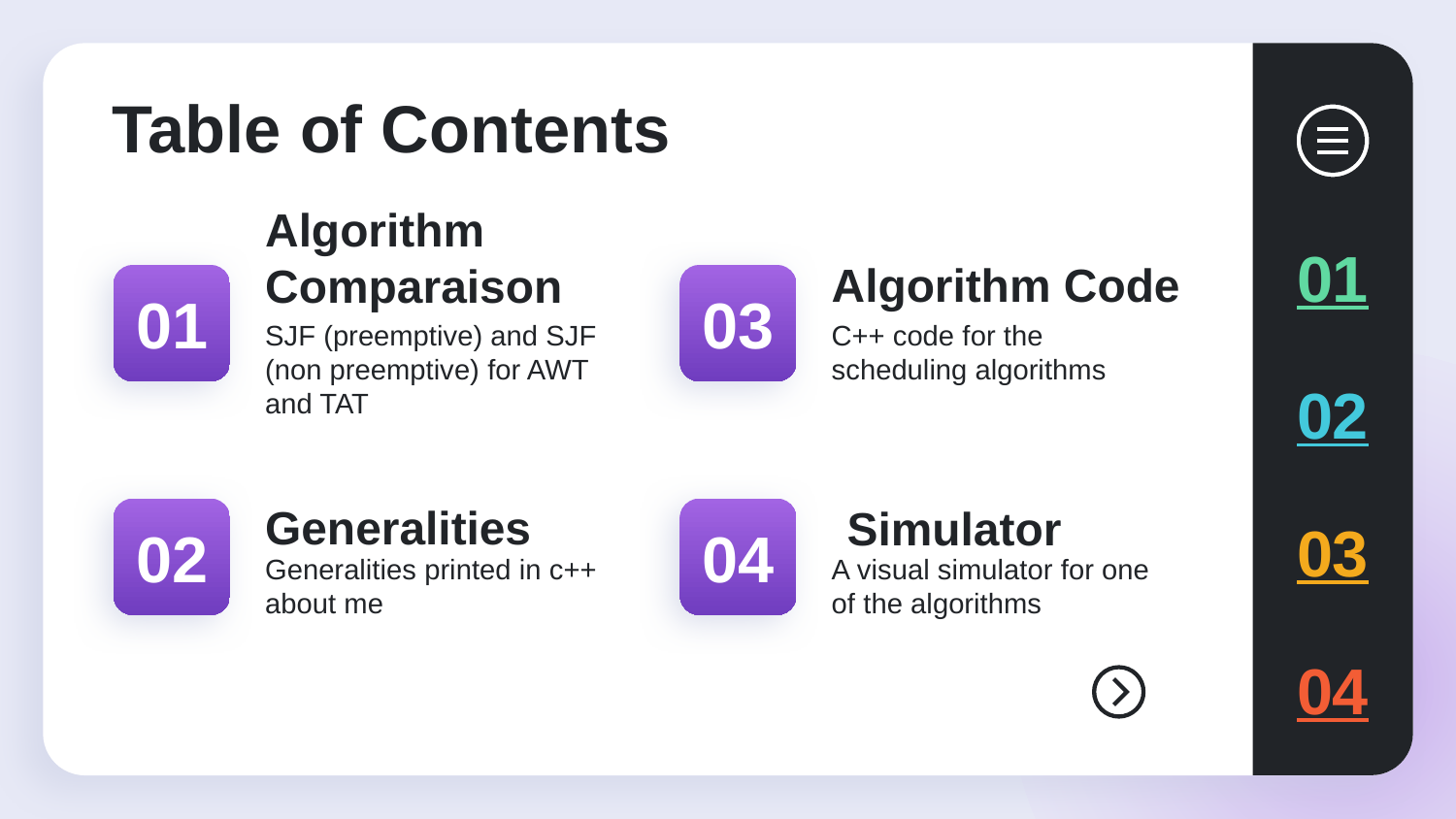

# Table of Contents

Algorithm Comparaison

01
Algorithm Code

01
03
SJF (preemptive) and SJF (non preemptive) for AWT and TAT

C++ code for the scheduling algorithms
02

Generalities
Simulator
03
02
04
Generalities printed in c++ about me

A visual simulator for one of the algorithms
04